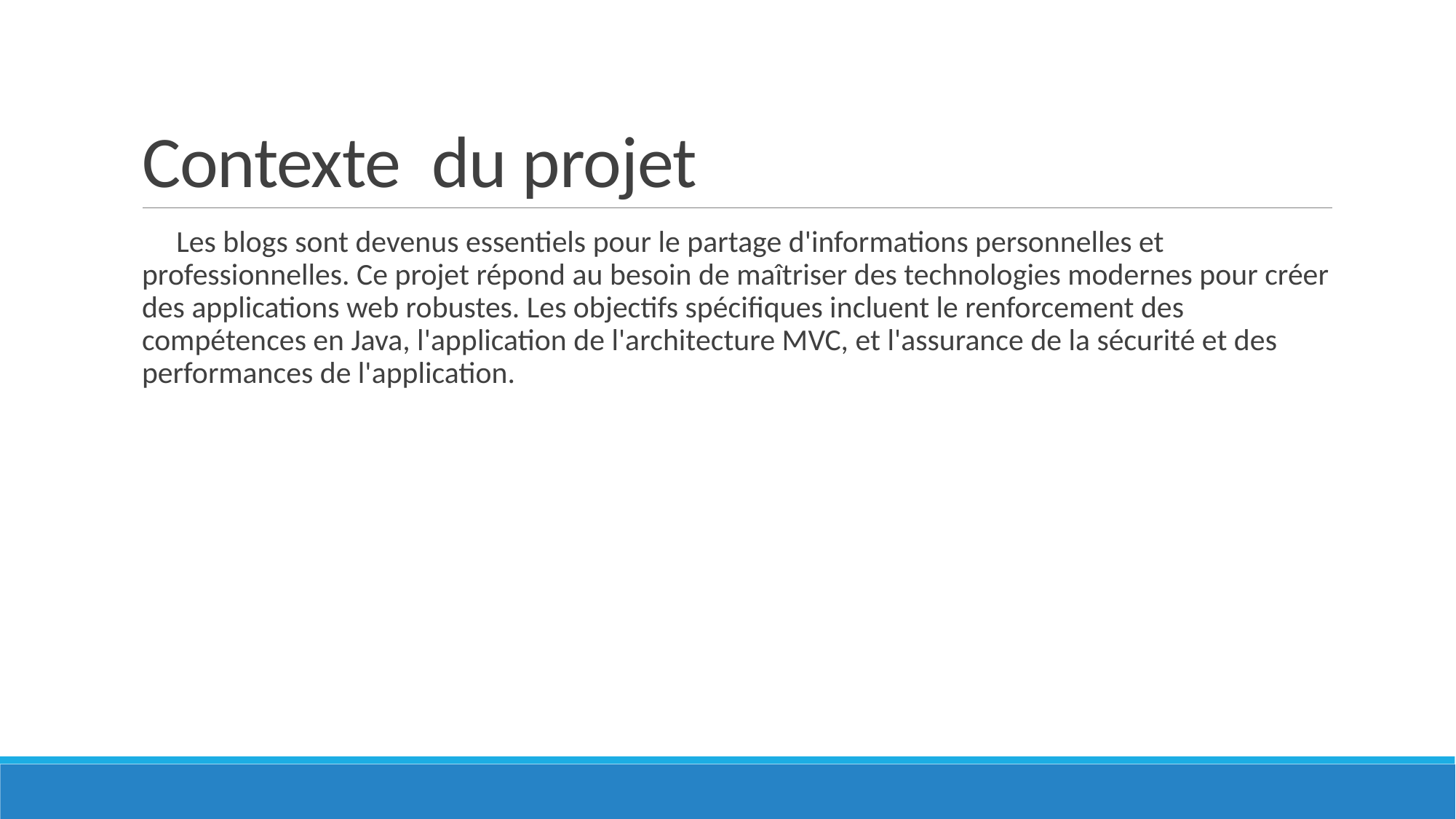

# Contexte  du projet
     Les blogs sont devenus essentiels pour le partage d'informations personnelles et professionnelles. Ce projet répond au besoin de maîtriser des technologies modernes pour créer des applications web robustes. Les objectifs spécifiques incluent le renforcement des compétences en Java, l'application de l'architecture MVC, et l'assurance de la sécurité et des performances de l'application.